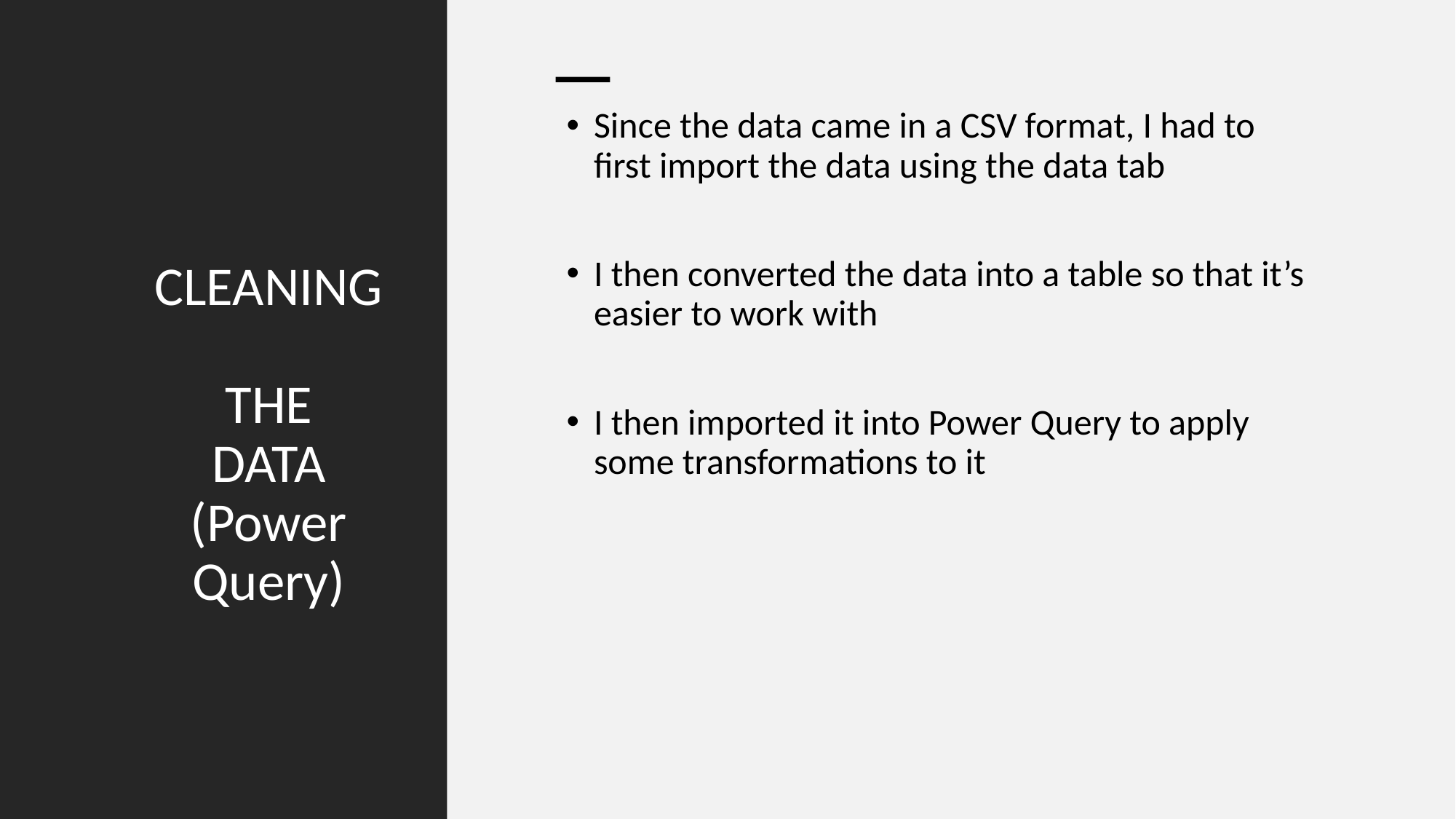

# CLEANING THE DATA (Power Query)

Since the data came in a CSV format, I had to first import the data using the data tab

I then converted the data into a table so that it’s easier to work with

I then imported it into Power Query to apply some transformations to it